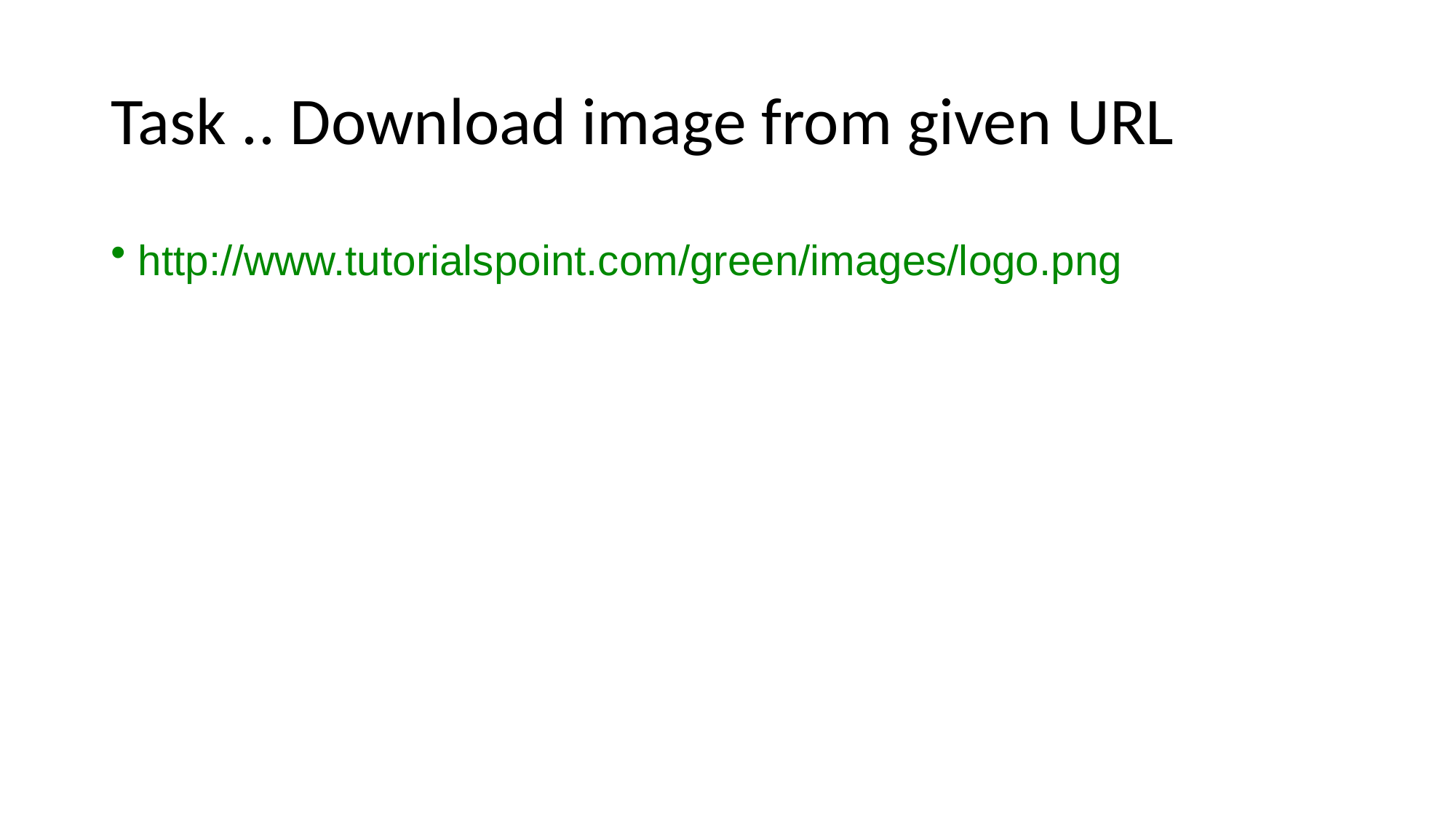

Task .. Download image from given URL
http://www.tutorialspoint.com/green/images/logo.png